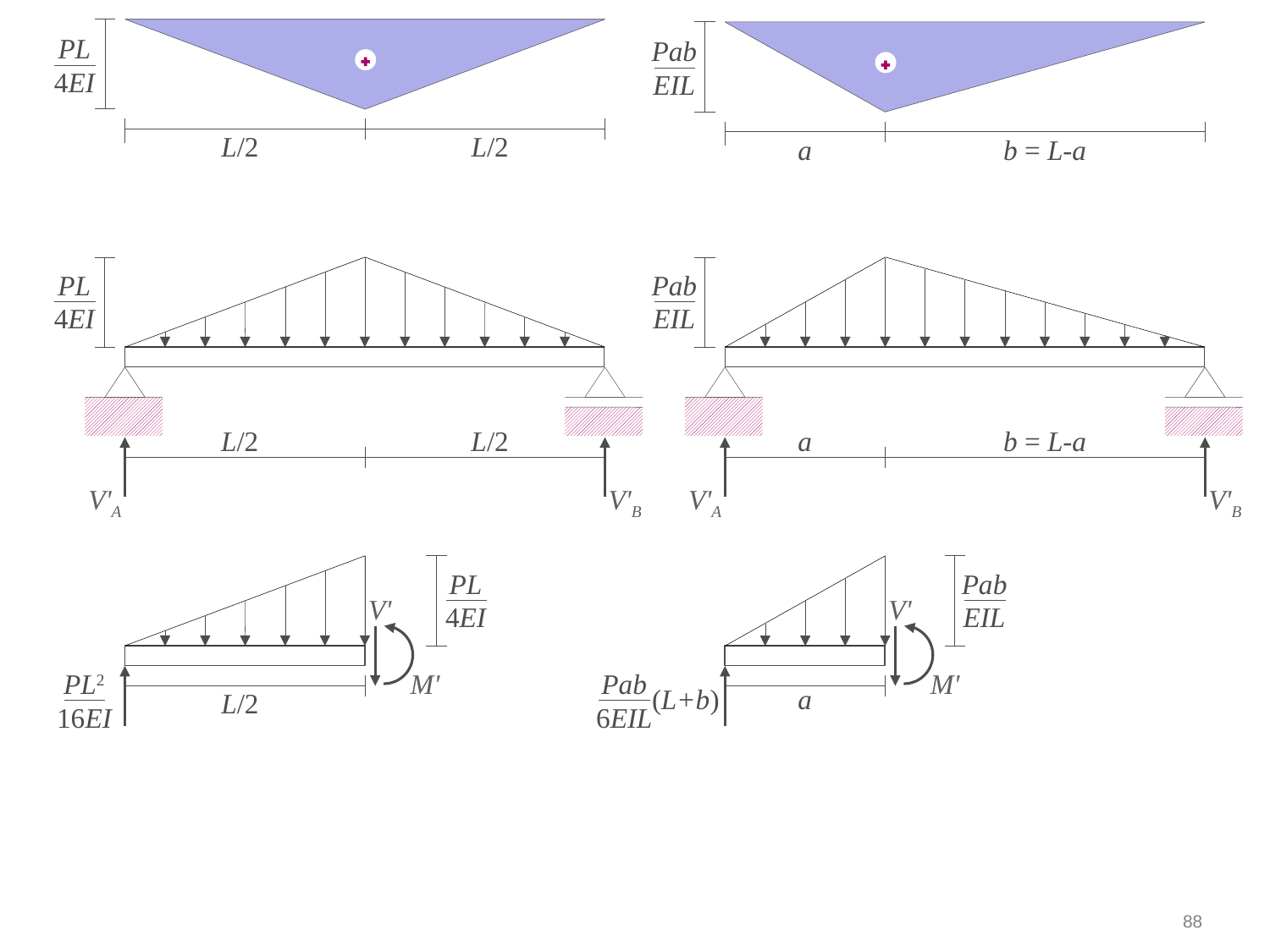

PL
4EI
+
L/2
L/2

Pab
EIL
+
a
b = L-a

PL
4EI

L/2
L/2
V'A
V'B

Pab
EIL

a
b = L-a
V'A
V'B

PL
4EI
V'

PL2
16EI
M'
L/2

Pab
EIL
V'

Pab
6EIL
(L+b)
M'
a